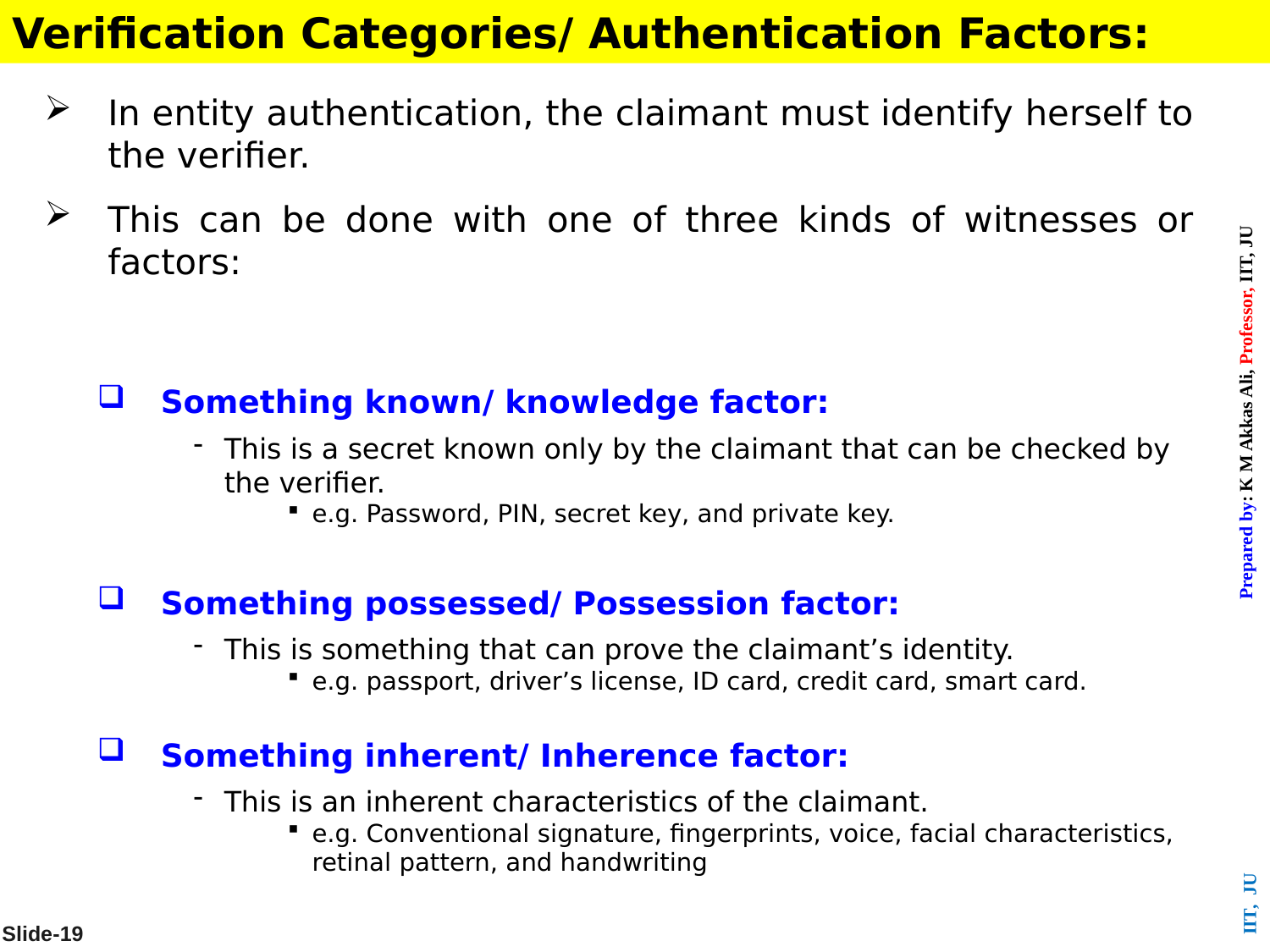

Verification Categories/ Authentication Factors:
In entity authentication, the claimant must identify herself to the verifier.
This can be done with one of three kinds of witnesses or factors:
Something known/ knowledge factor:
This is a secret known only by the claimant that can be checked by the verifier.
e.g. Password, PIN, secret key, and private key.

Something possessed/ Possession factor:
This is something that can prove the claimant’s identity.
e.g. passport, driver’s license, ID card, credit card, smart card.

Something inherent/ Inherence factor:
This is an inherent characteristics of the claimant.
e.g. Conventional signature, fingerprints, voice, facial characteristics, retinal pattern, and handwriting
Slide-19